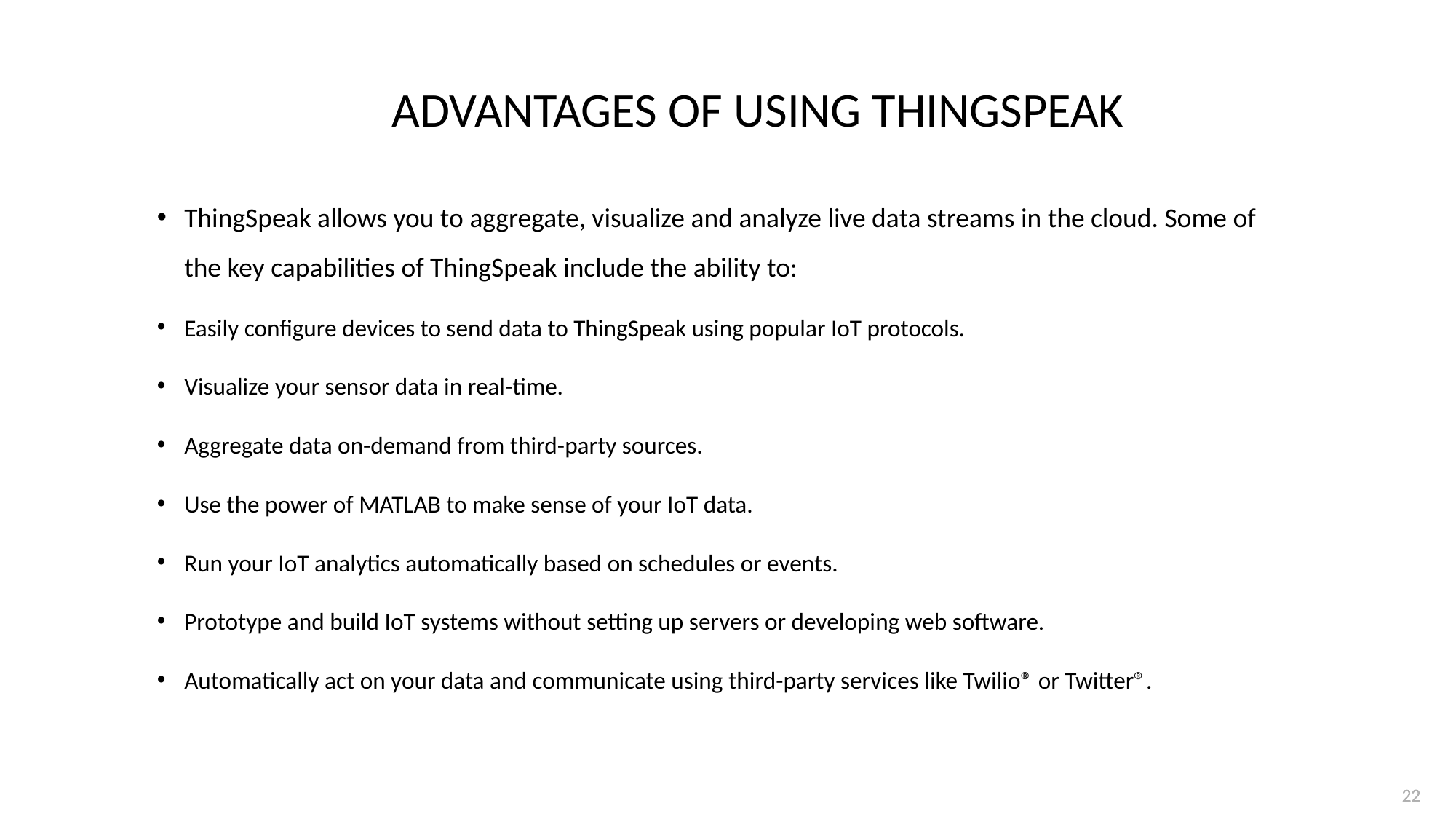

# Advantages of using Thingspeak
ThingSpeak allows you to aggregate, visualize and analyze live data streams in the cloud. Some of the key capabilities of ThingSpeak include the ability to:
Easily configure devices to send data to ThingSpeak using popular IoT protocols.
Visualize your sensor data in real-time.
Aggregate data on-demand from third-party sources.
Use the power of MATLAB to make sense of your IoT data.
Run your IoT analytics automatically based on schedules or events.
Prototype and build IoT systems without setting up servers or developing web software.
Automatically act on your data and communicate using third-party services like Twilio® or Twitter®.
22